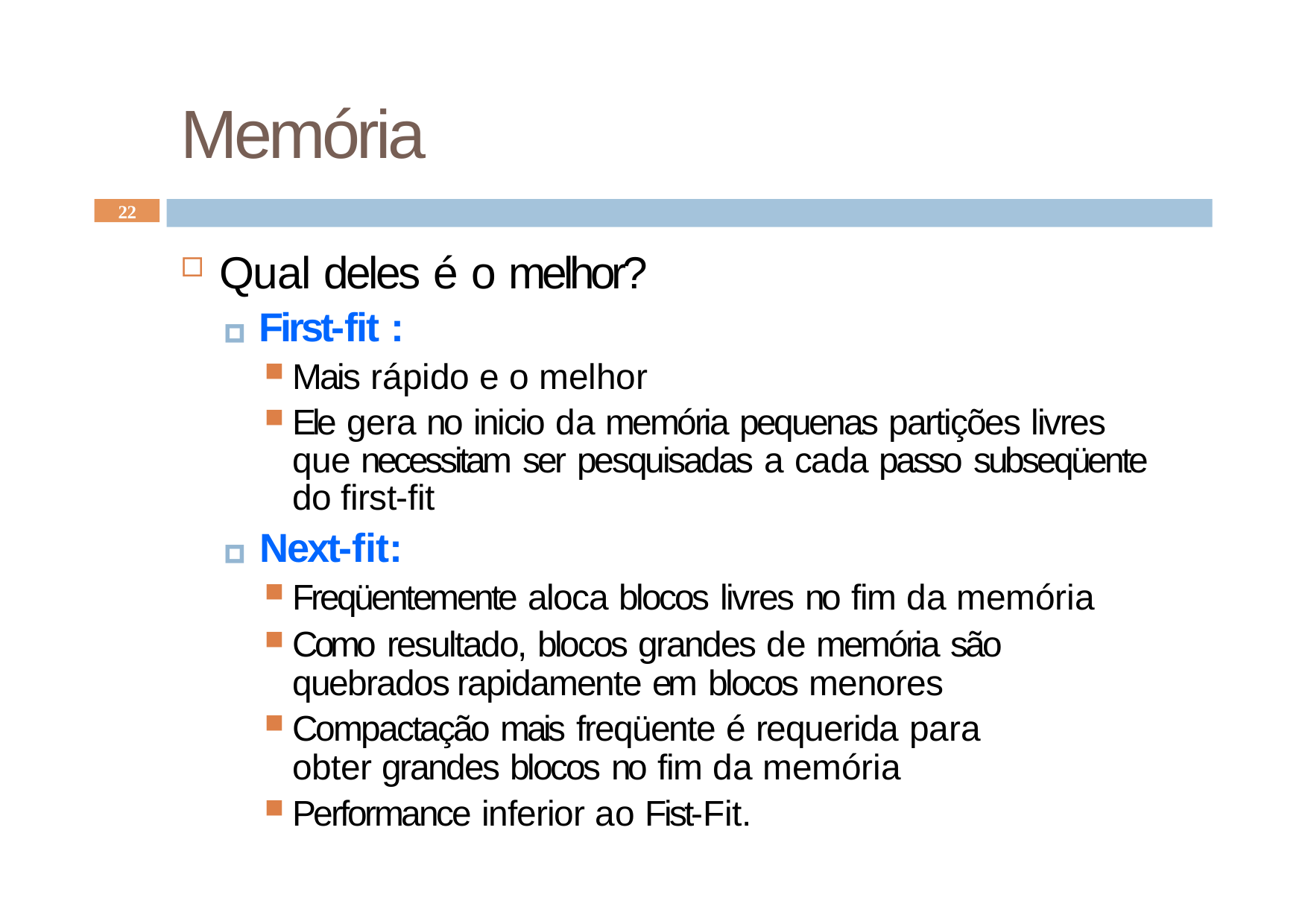

# Memória
22
Qual deles é o melhor?
🞑 First-fit :
Mais rápido e o melhor
Ele gera no inicio da memória pequenas partições livres que necessitam ser pesquisadas a cada passo subseqüente do first-fit
🞑 Next-fit:
Freqüentemente aloca blocos livres no fim da memória
Como resultado, blocos grandes de memória são quebrados rapidamente em blocos menores
Compactação mais freqüente é requerida para obter grandes blocos no fim da memória
Performance inferior ao Fist-Fit.